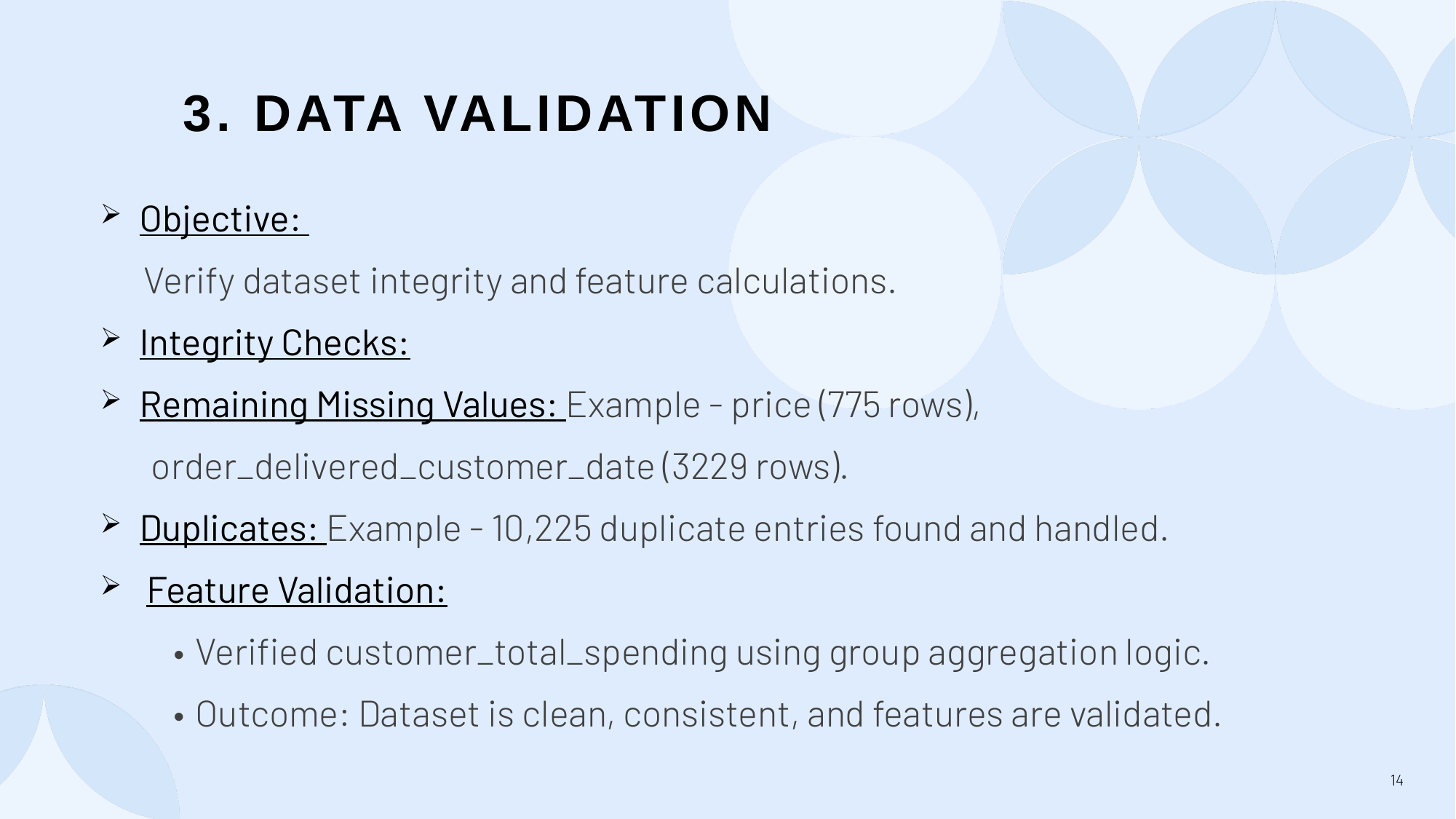

# 3. Data validation
Objective:
      Verify dataset integrity and feature calculations.
Integrity Checks:
Remaining Missing Values: Example - price (775 rows),
       order_delivered_customer_date (3229 rows).
Duplicates: Example - 10,225 duplicate entries found and handled.
 Feature Validation:
          •	Verified customer_total_spending using group aggregation logic.
          •	Outcome: Dataset is clean, consistent, and features are validated.
14